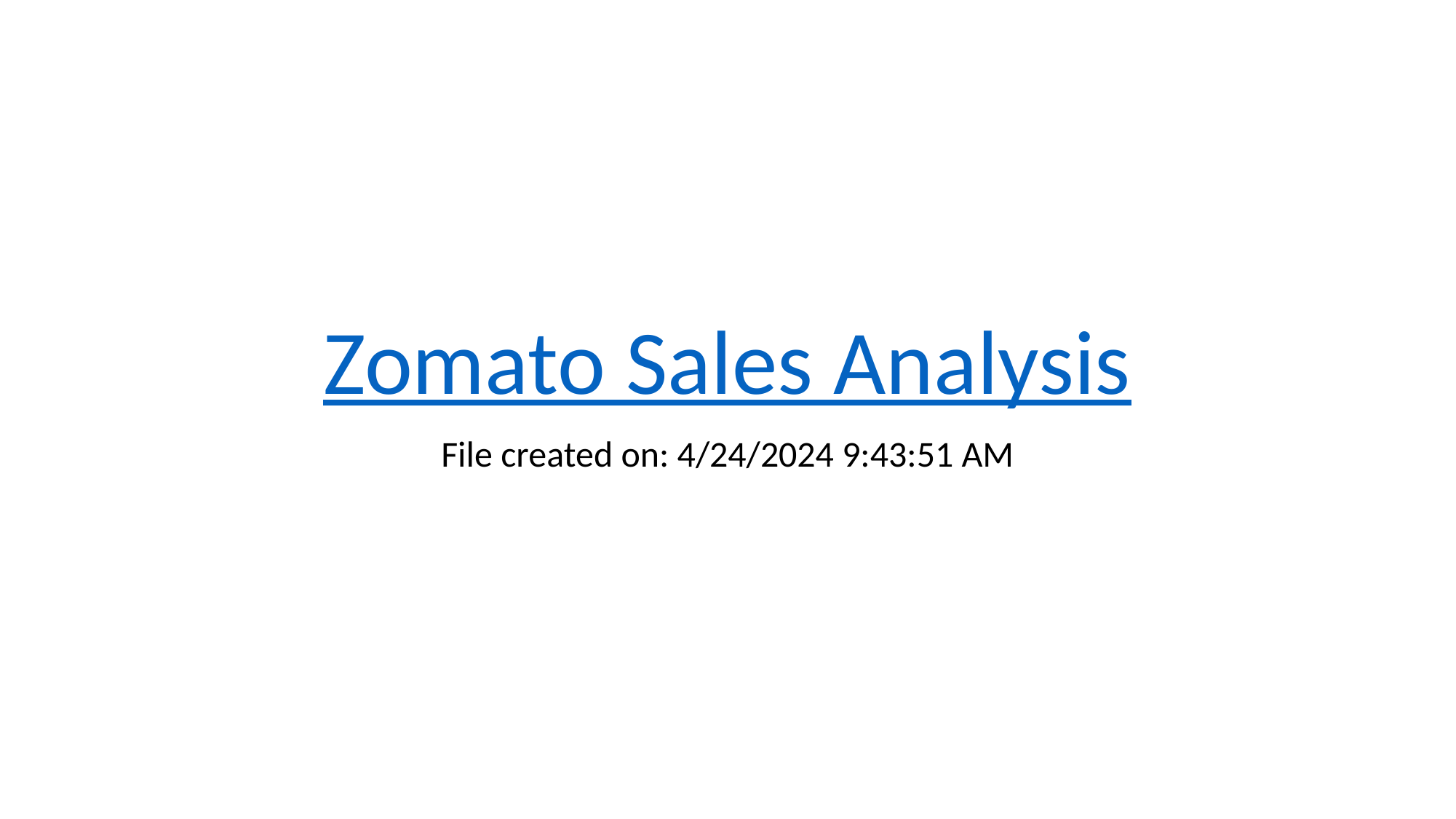

# Zomato Sales Analysis
File created on: 4/24/2024 9:43:51 AM